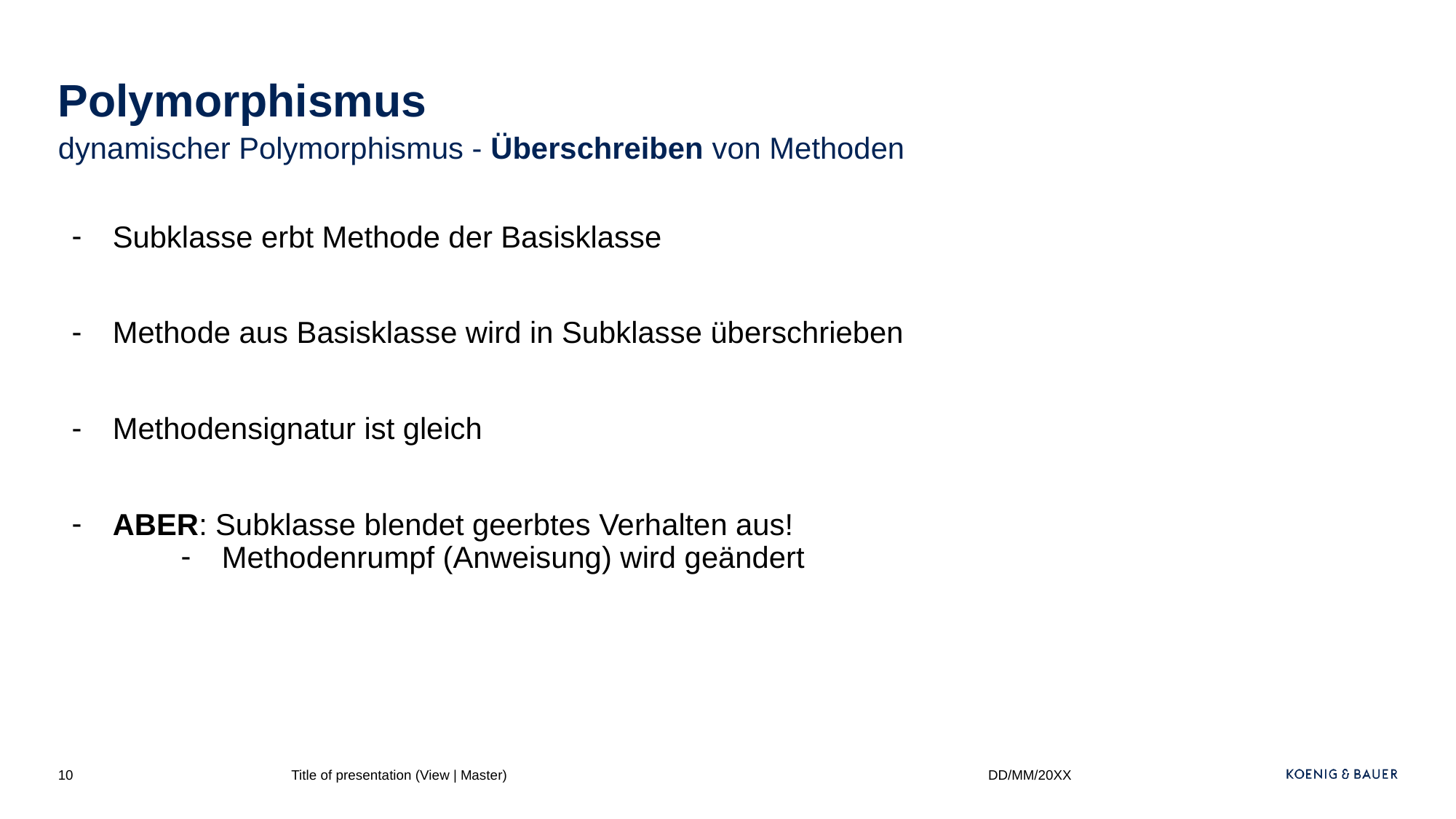

# Polymorphismus
dynamischer Polymorphismus - Überschreiben von Methoden
Subklasse erbt Methode der Basisklasse

Methode aus Basisklasse wird in Subklasse überschrieben

Methodensignatur ist gleich

ABER: Subklasse blendet geerbtes Verhalten aus!
Methodenrumpf (Anweisung) wird geändert
10